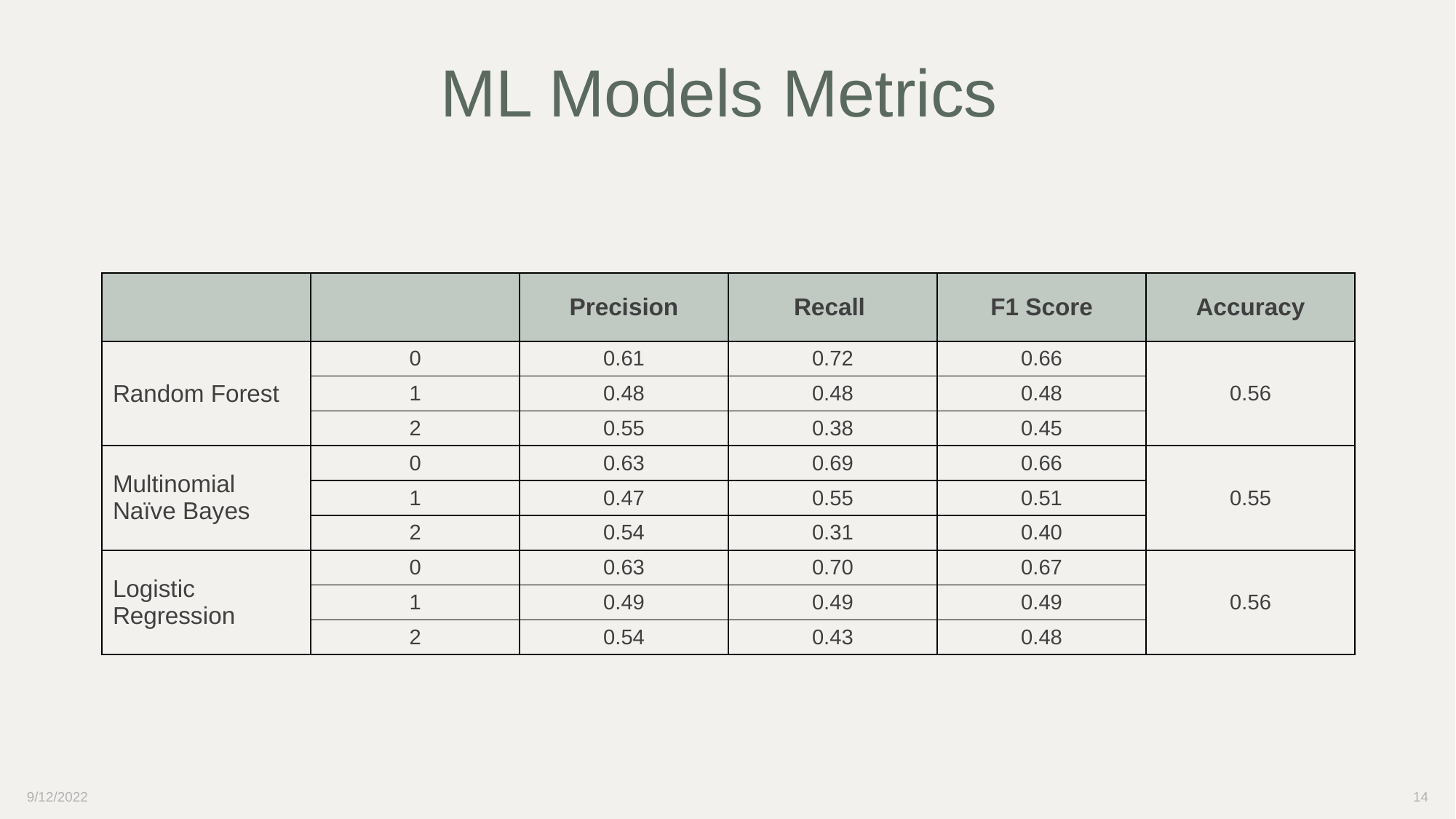

# ML Models Metrics
|  |  | Precision | Recall | F1 Score | Accuracy |
| --- | --- | --- | --- | --- | --- |
| Random Forest | 0 | 0.61 | 0.72 | 0.66 | 0.56 |
|  | 1 | 0.48 | 0.48 | 0.48 |  |
|  | 2 | 0.55 | 0.38 | 0.45 |  |
| Multinomial Naïve Bayes | 0 | 0.63 | 0.69 | 0.66 | 0.55 |
|  | 1 | 0.47 | 0.55 | 0.51 |  |
|  | 2 | 0.54 | 0.31 | 0.40 |  |
| Logistic Regression | 0 | 0.63 | 0.70 | 0.67 | 0.56 |
|  | 1 | 0.49 | 0.49 | 0.49 |  |
|  | 2 | 0.54 | 0.43 | 0.48 |  |
9/12/2022
14